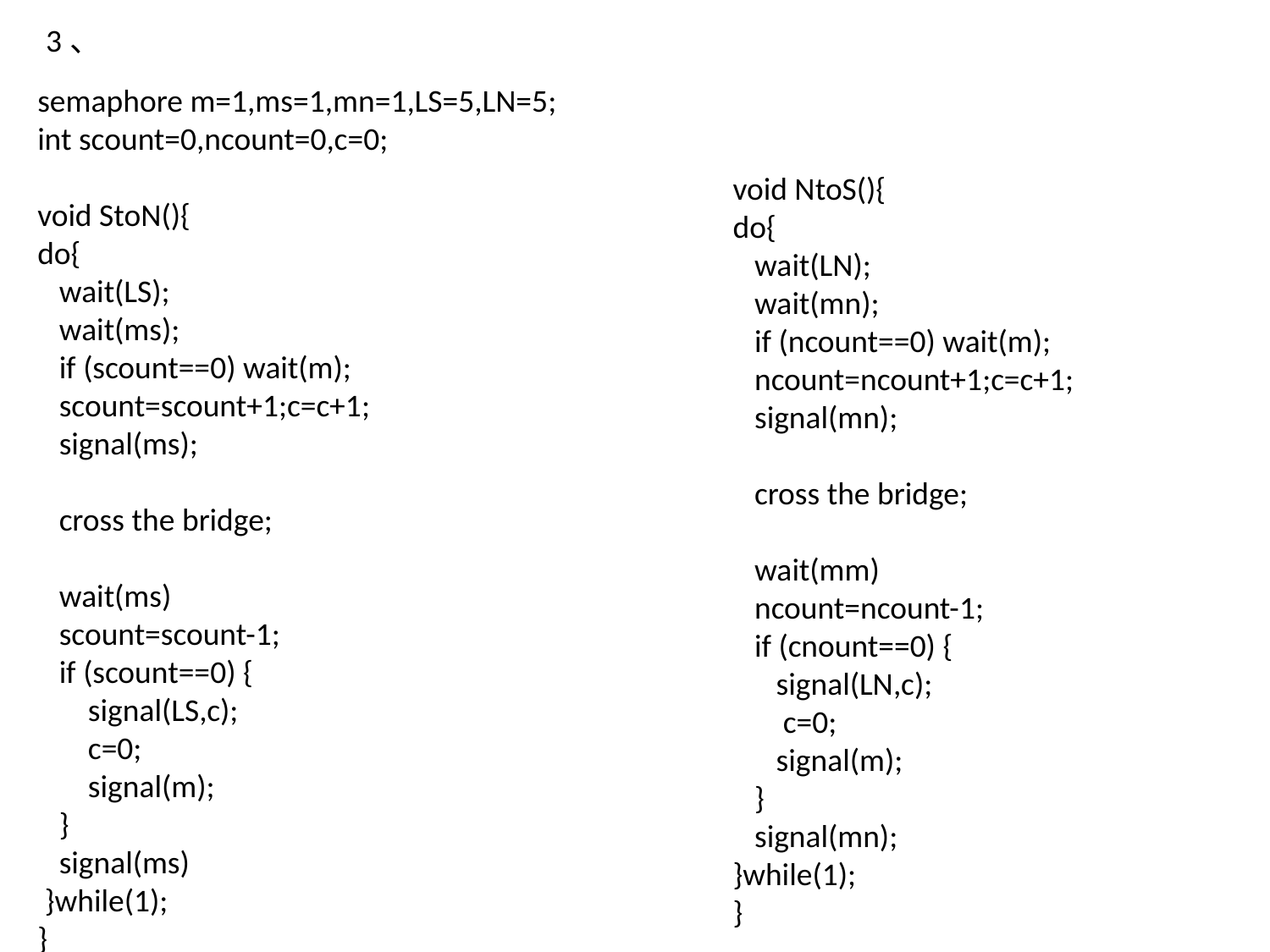

3、
semaphore m=1,ms=1,mn=1,LS=5,LN=5;
int scount=0,ncount=0,c=0;

void StoN(){
do{
   wait(LS);
   wait(ms);
   if (scount==0) wait(m);
   scount=scount+1;c=c+1;
   signal(ms);

   cross the bridge;

   wait(ms)
   scount=scount-1;
   if (scount==0) {
       signal(LS,c);
       c=0;
       signal(m);
   }
   signal(ms)
 }while(1);
}
void NtoS(){
do{
   wait(LN);
   wait(mn);
   if (ncount==0) wait(m);
   ncount=ncount+1;c=c+1;
   signal(mn);

   cross the bridge;

   wait(mm)
   ncount=ncount-1;
   if (cnount==0) {
      signal(LN,c);
       c=0;
      signal(m);
   }
   signal(mn);
}while(1);
}